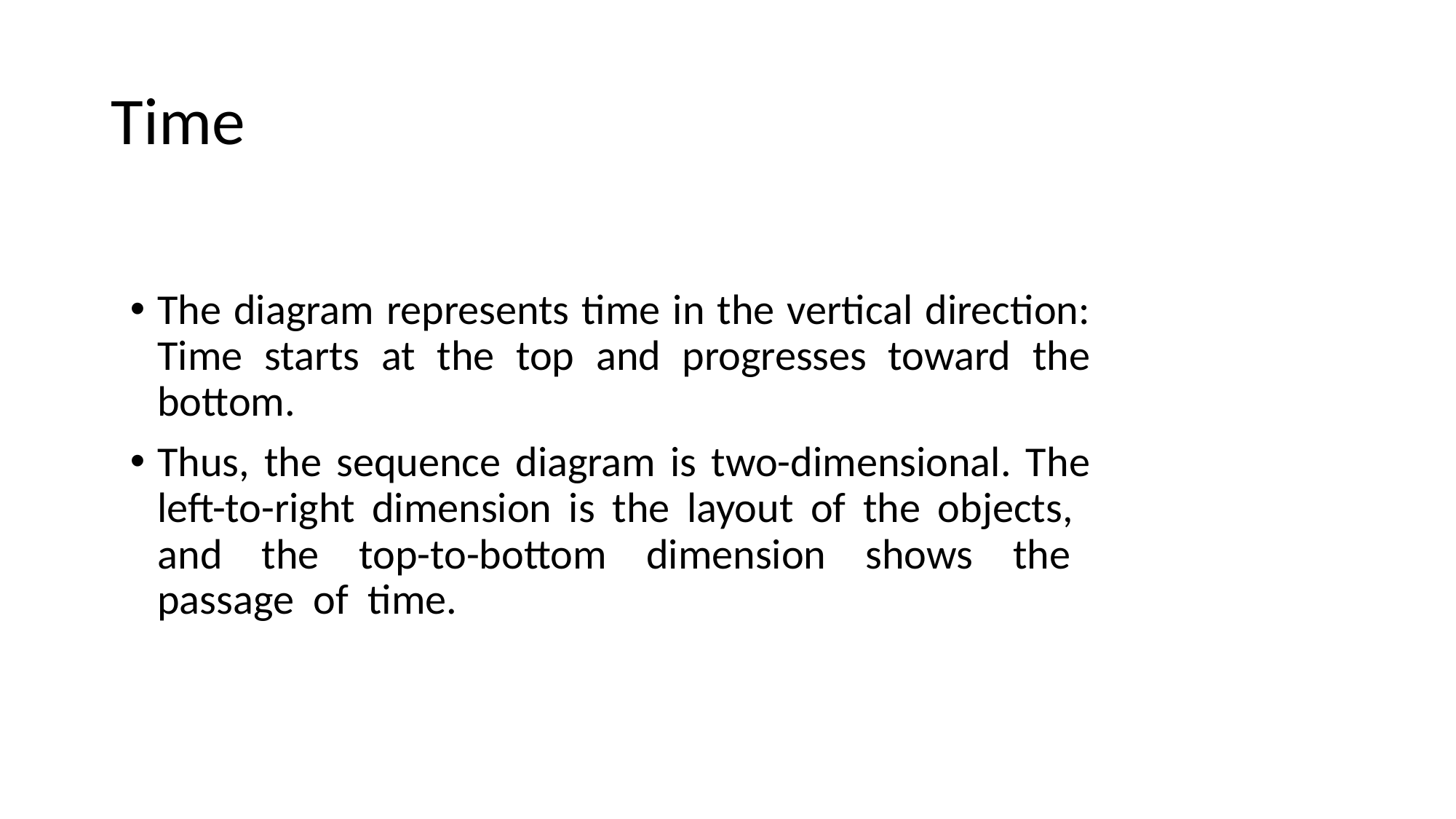

# Time
The diagram represents time in the vertical direction: Time starts at the top and progresses toward the bottom.
Thus, the sequence diagram is two-dimensional. The left-to-right dimension is the layout of the objects,  and  the  top-to-bottom  dimension  shows  the  passage  of  time.